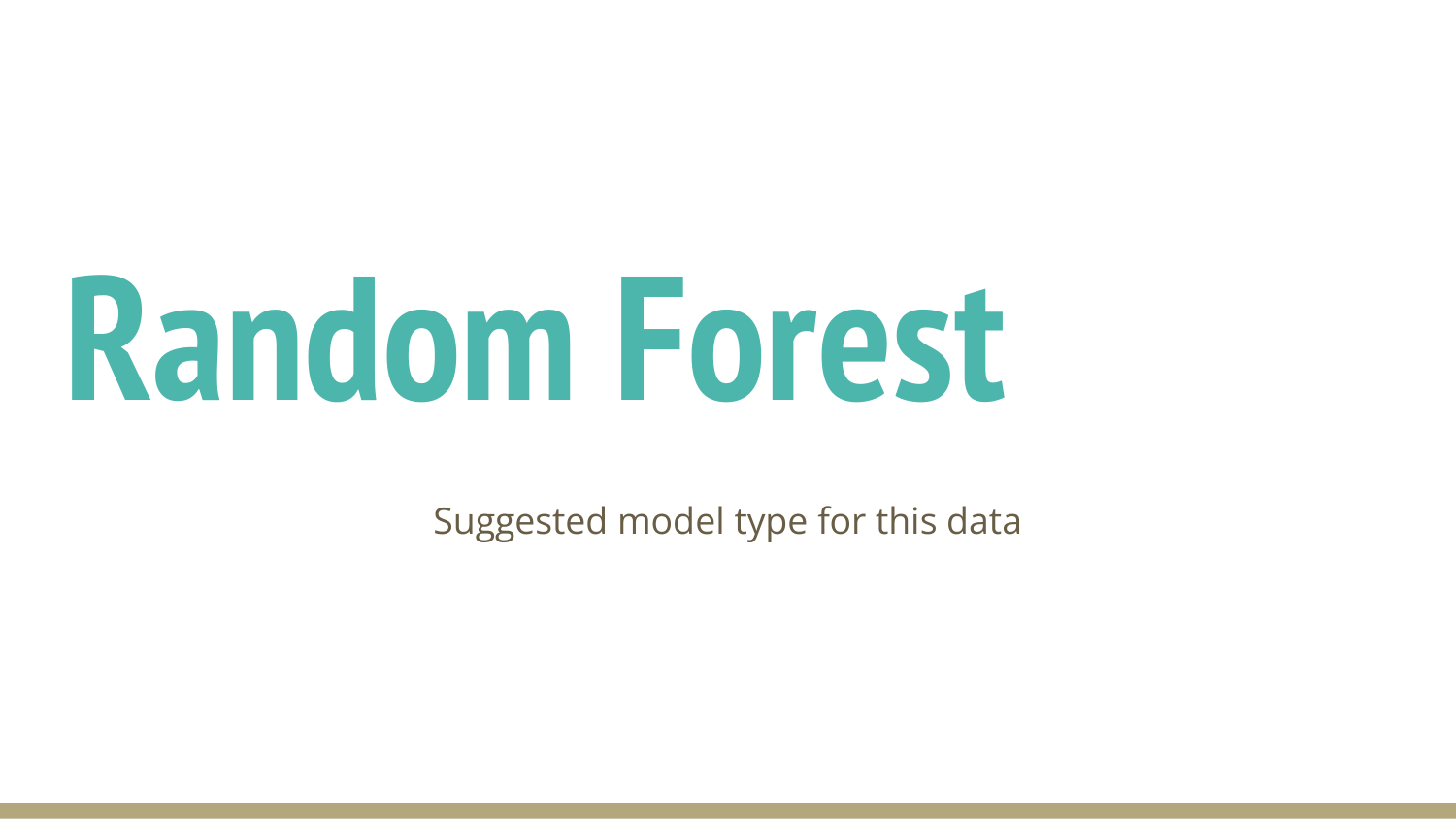

# Random Forest
Suggested model type for this data